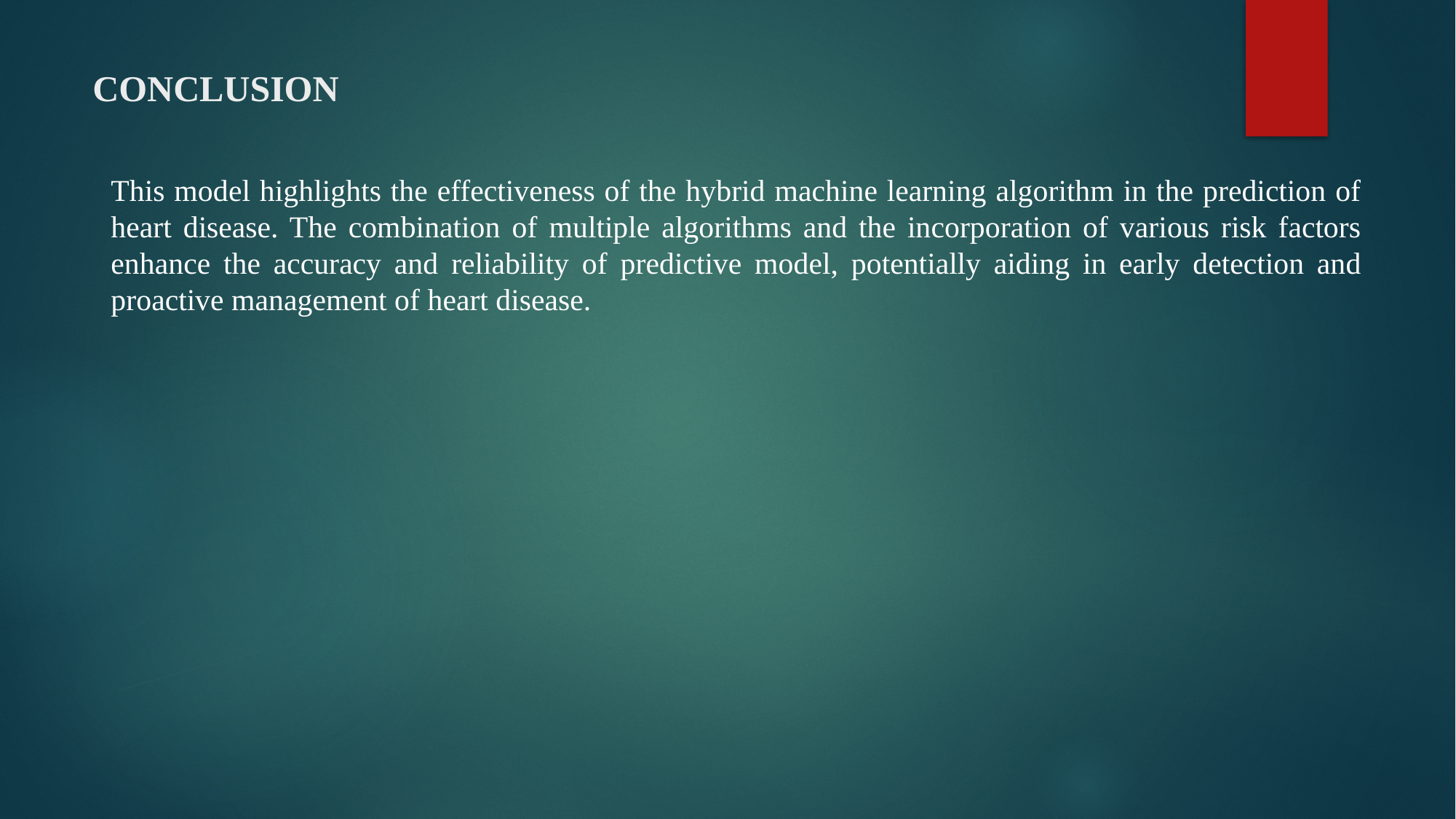

# CONCLUSION
This model highlights the effectiveness of the hybrid machine learning algorithm in the prediction of heart disease. The combination of multiple algorithms and the incorporation of various risk factors enhance the accuracy and reliability of predictive model, potentially aiding in early detection and proactive management of heart disease.